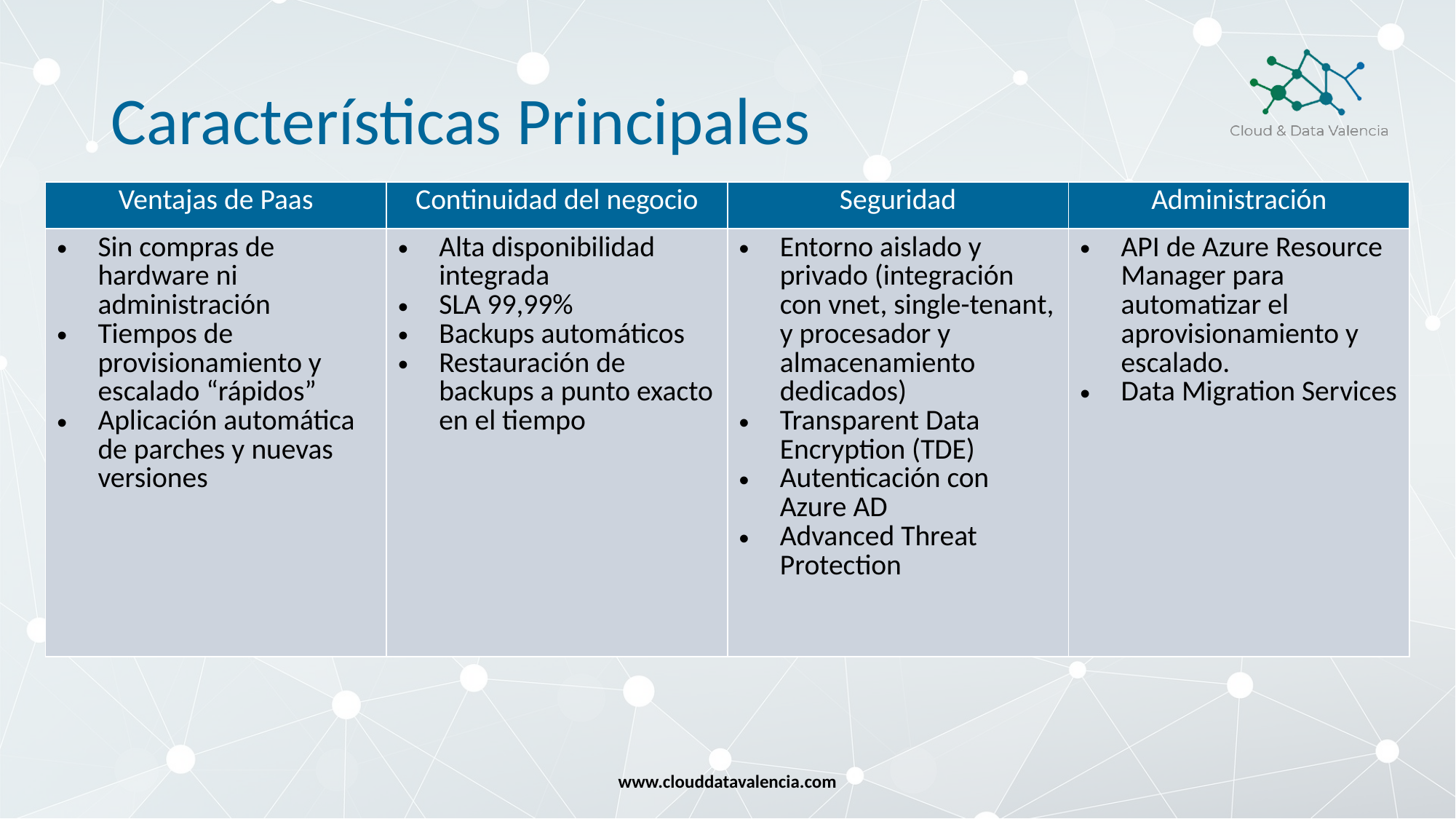

# Características Principales
| Ventajas de Paas | Continuidad del negocio | Seguridad | Administración |
| --- | --- | --- | --- |
| Sin compras de hardware ni administración Tiempos de provisionamiento y escalado “rápidos” Aplicación automática de parches y nuevas versiones | Alta disponibilidad integrada SLA 99,99% Backups automáticos Restauración de backups a punto exacto en el tiempo | Entorno aislado y privado (integración con vnet, single-tenant, y procesador y almacenamiento dedicados) Transparent Data Encryption (TDE) Autenticación con Azure AD Advanced Threat Protection | API de Azure Resource Manager para automatizar el aprovisionamiento y escalado. Data Migration Services |